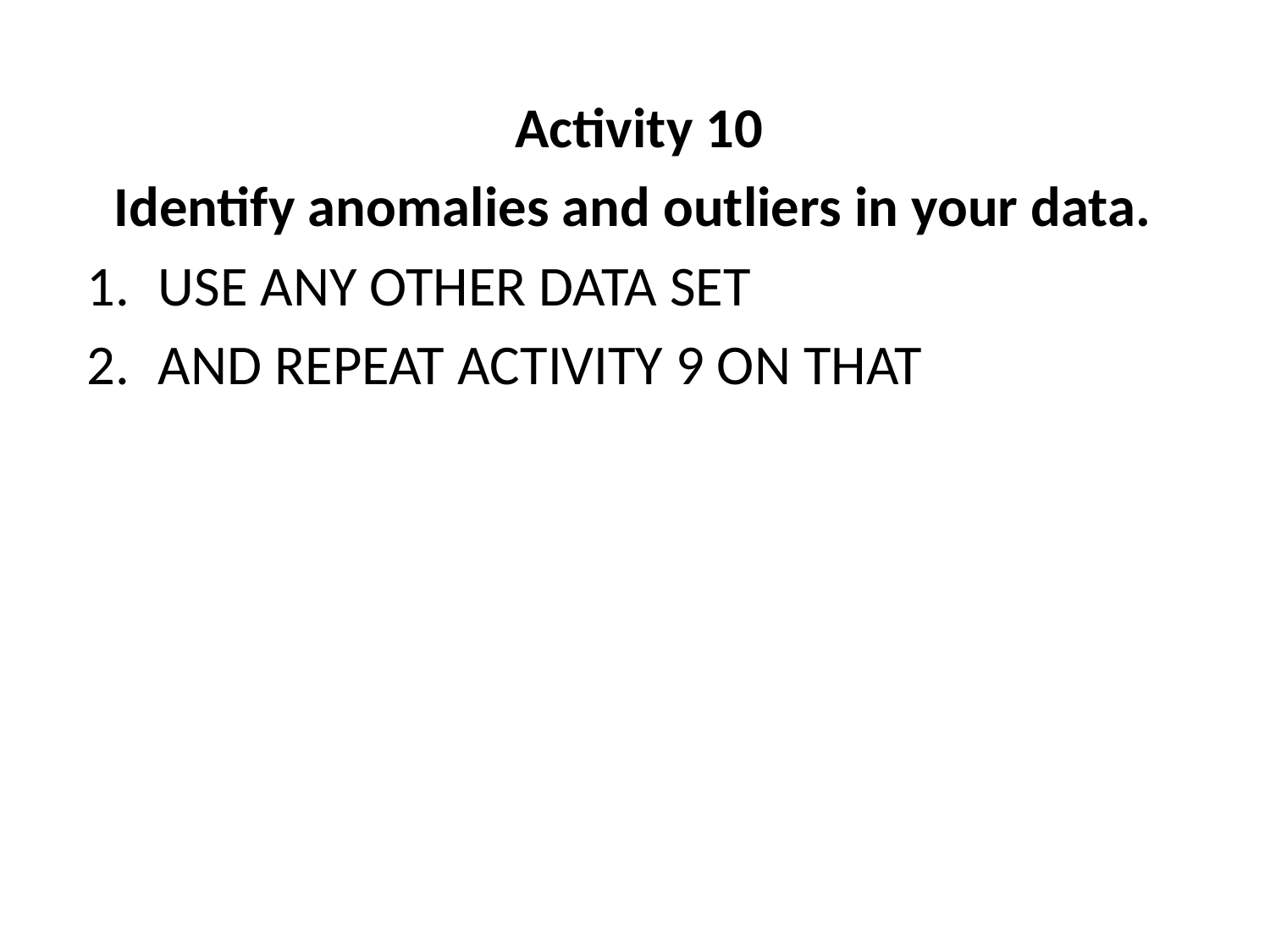

Activity 10
Identify anomalies and outliers in your data.
USE ANY OTHER DATA SET
AND REPEAT ACTIVITY 9 ON THAT